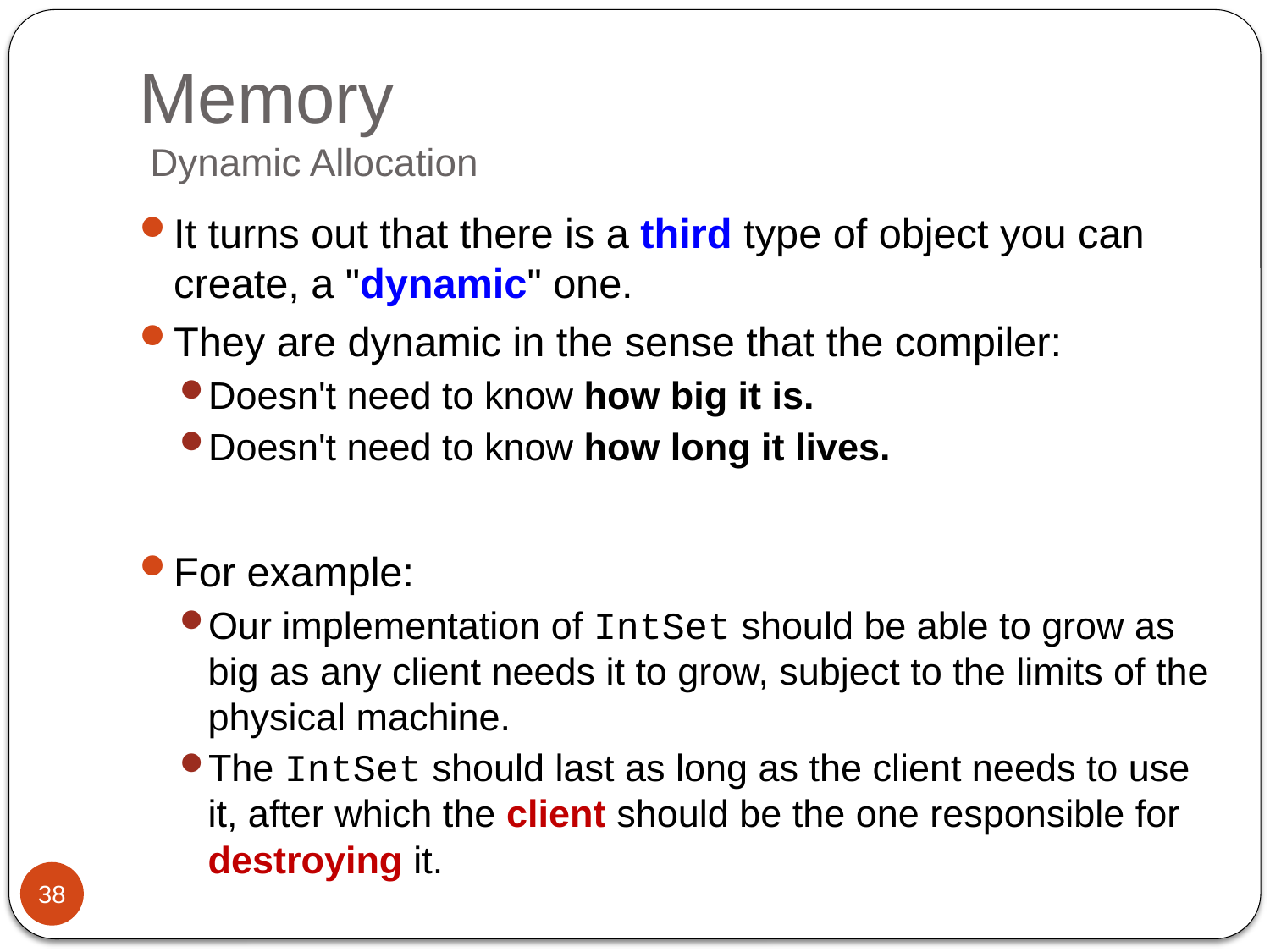

# Memory Dynamic Allocation
It turns out that there is a third type of object you can create, a "dynamic" one.
They are dynamic in the sense that the compiler:
Doesn't need to know how big it is.
Doesn't need to know how long it lives.

For example:
Our implementation of IntSet should be able to grow as big as any client needs it to grow, subject to the limits of the physical machine.
The IntSet should last as long as the client needs to use it, after which the client should be the one responsible for destroying it.
38